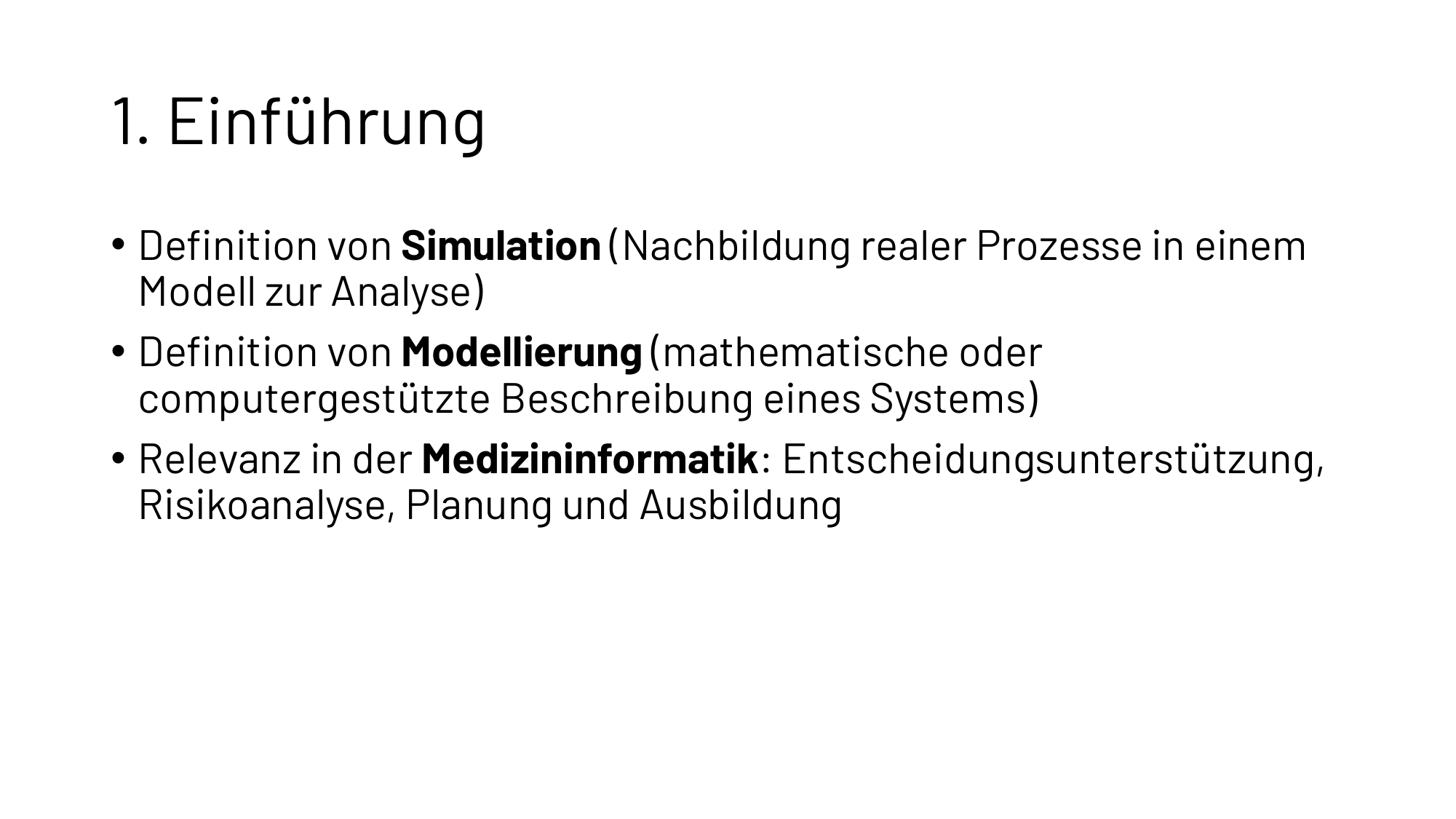

# 1. Einführung
Definition von Simulation (Nachbildung realer Prozesse in einem Modell zur Analyse)
Definition von Modellierung (mathematische oder computergestützte Beschreibung eines Systems)
Relevanz in der Medizininformatik: Entscheidungsunterstützung, Risikoanalyse, Planung und Ausbildung